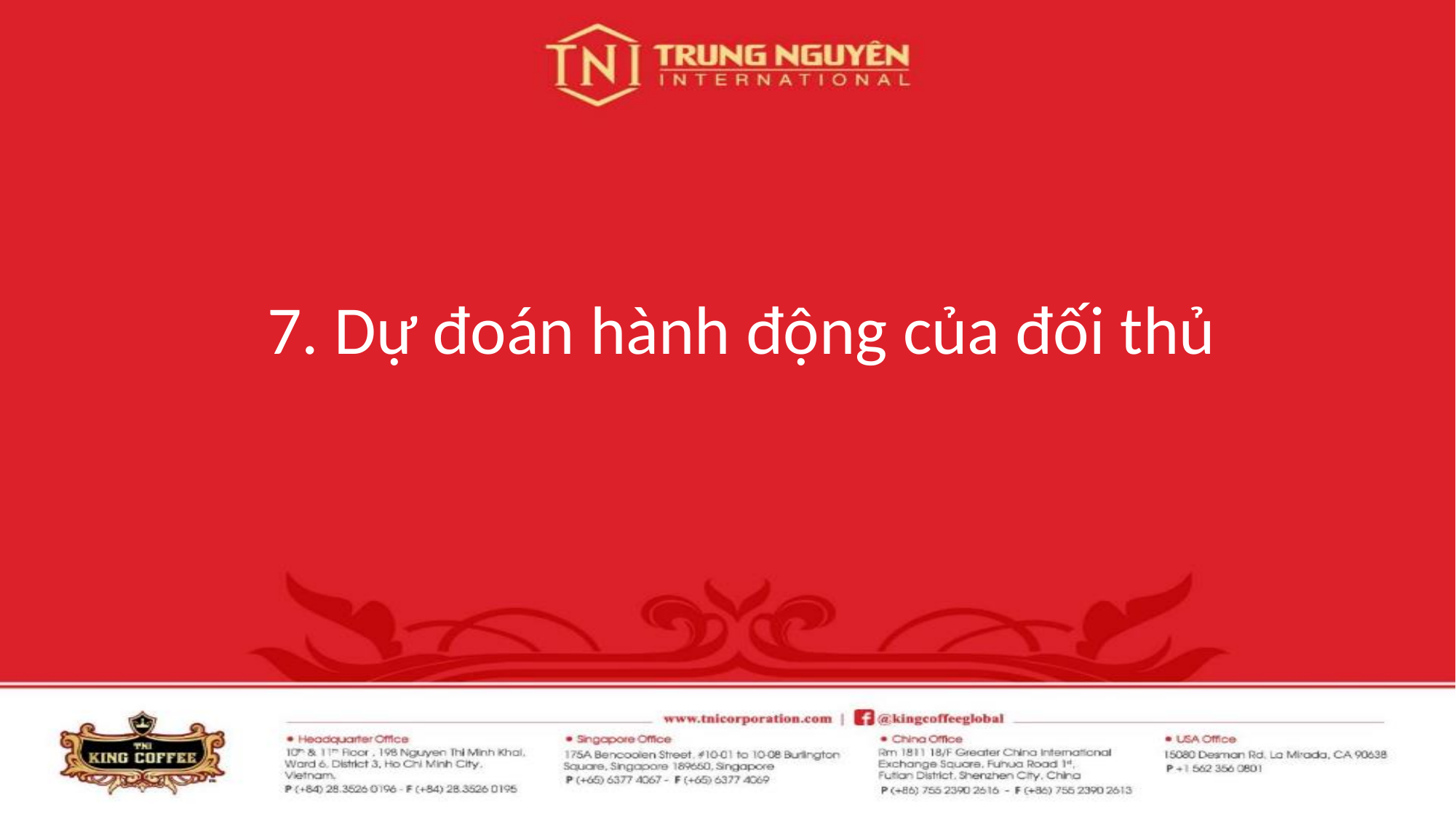

7. Dự đoán hành động của đối thủ